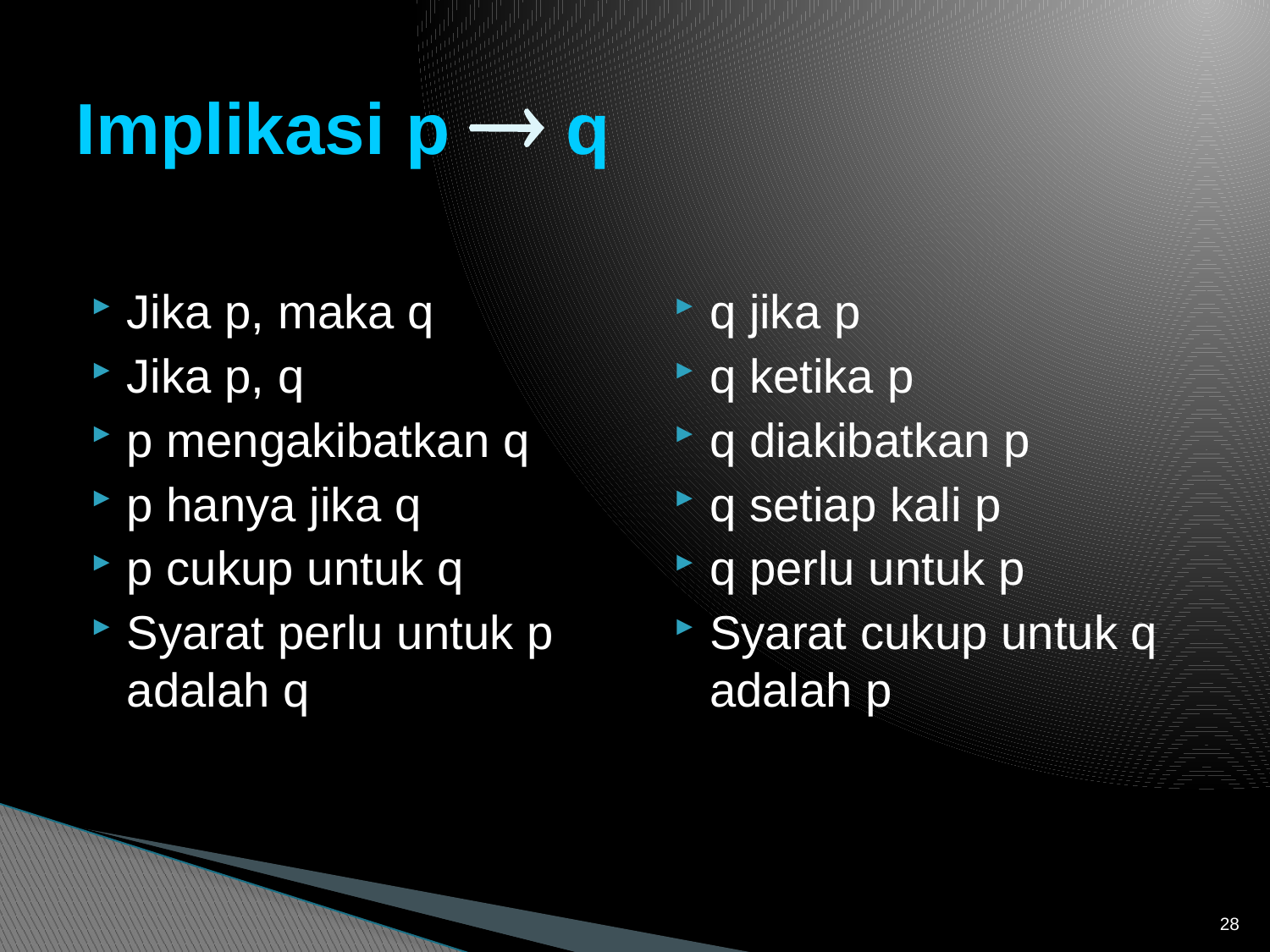

# Implikasi p → q
Jika p, maka q
Jika p, q
p mengakibatkan q
p hanya jika q
p cukup untuk q
Syarat perlu untuk p adalah q
q jika p
q ketika p
q diakibatkan p
q setiap kali p
q perlu untuk p
Syarat cukup untuk q adalah p
28